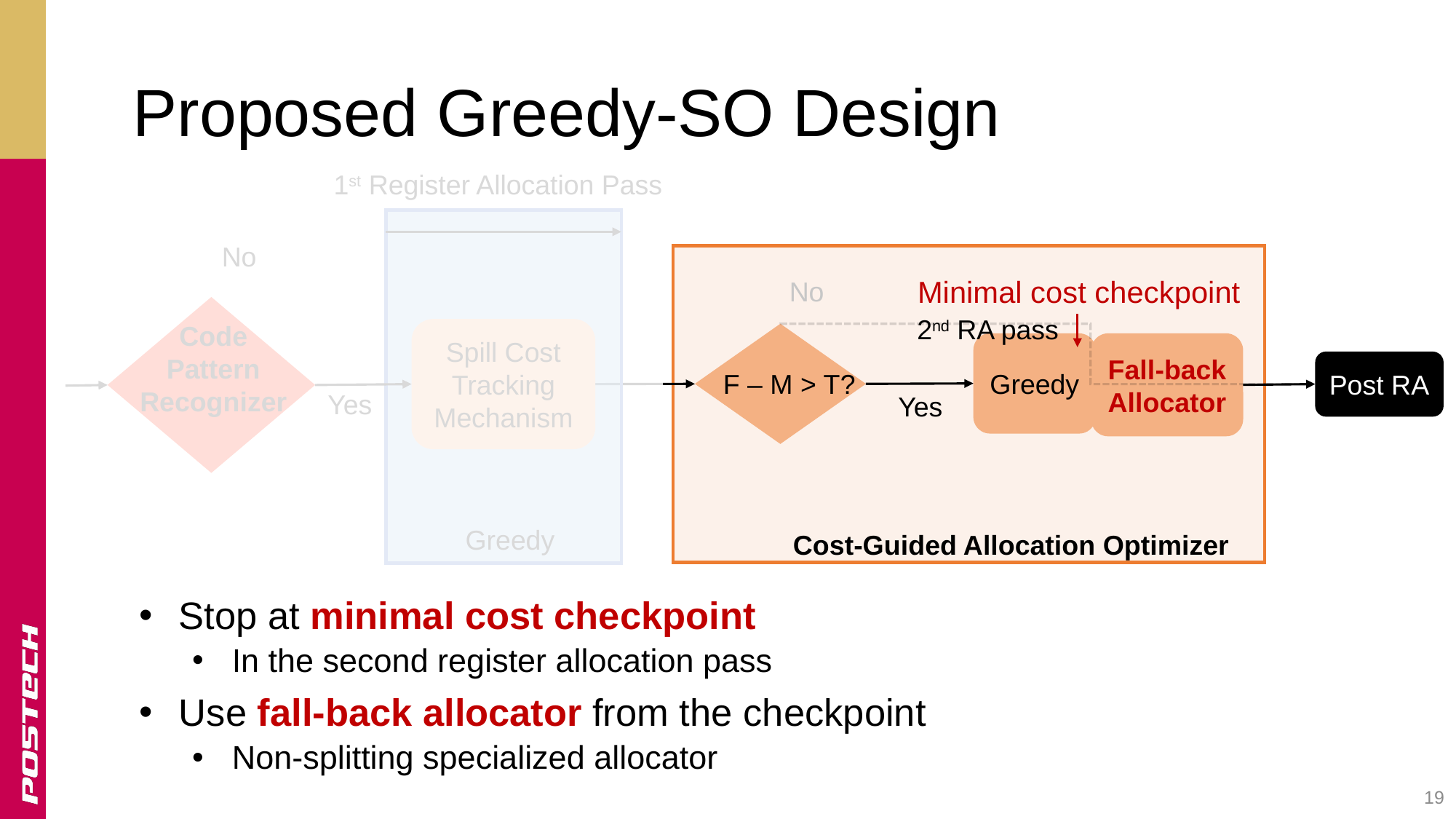

# Proposed Greedy-SO Design
1st Register Allocation Pass

No

Minimal cost checkpoint
No

2nd RA pass
Code
Pattern
Recognizer
Spill Cost
Tracking
Mechanism

Greedy
Fall-back
Allocator
Post RA
F – M > T?
Yes
Yes
Greedy
Cost-Guided Allocation Optimizer
Stop at minimal cost checkpoint
In the second register allocation pass
Use fall-back allocator from the checkpoint
Non-splitting specialized allocator
19